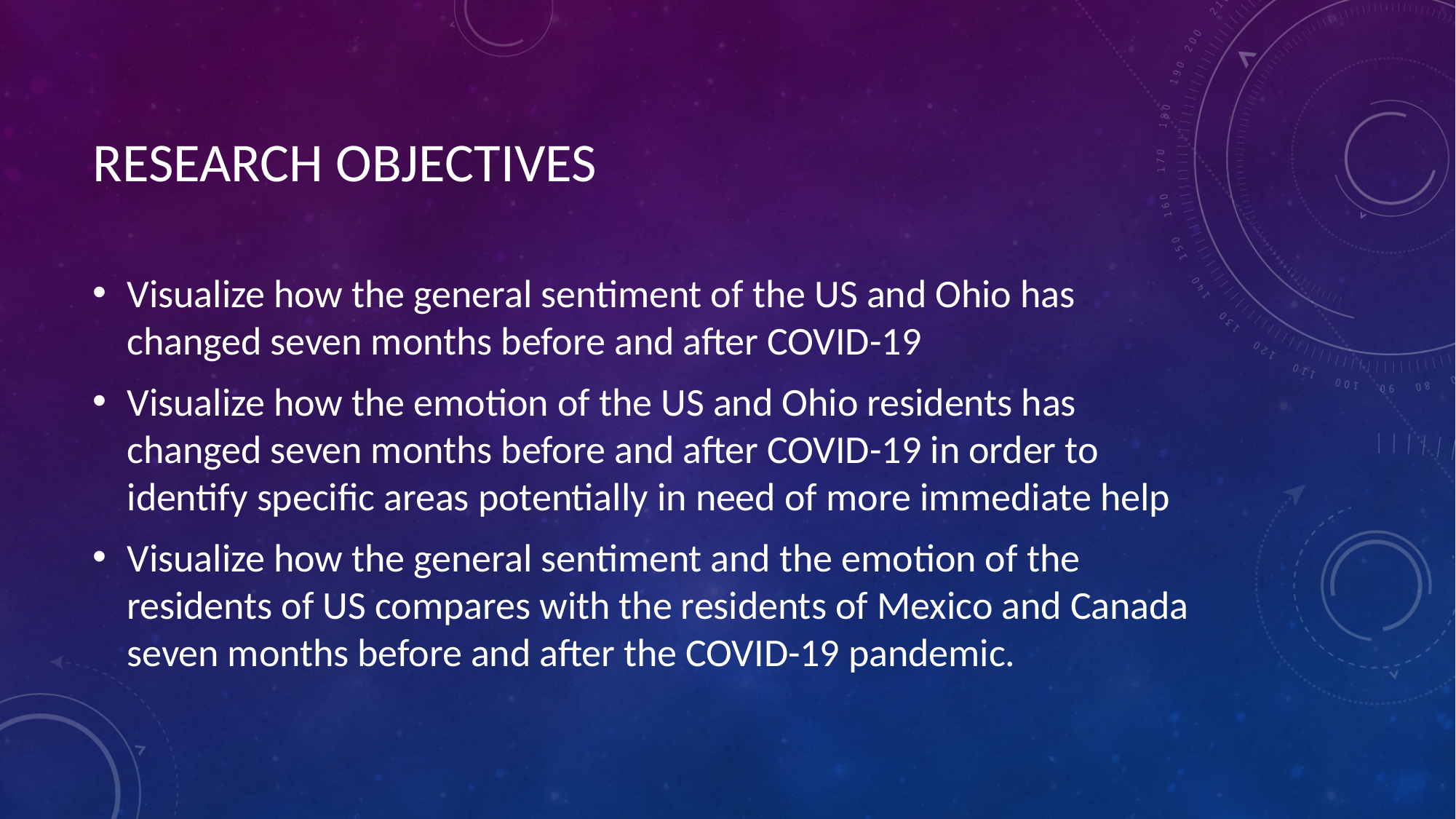

# Research objectives
Visualize how the general sentiment of the US and Ohio has changed seven months before and after COVID-19
Visualize how the emotion of the US and Ohio residents has changed seven months before and after COVID-19 in order to identify specific areas potentially in need of more immediate help
Visualize how the general sentiment and the emotion of the residents of US compares with the residents of Mexico and Canada seven months before and after the COVID-19 pandemic.